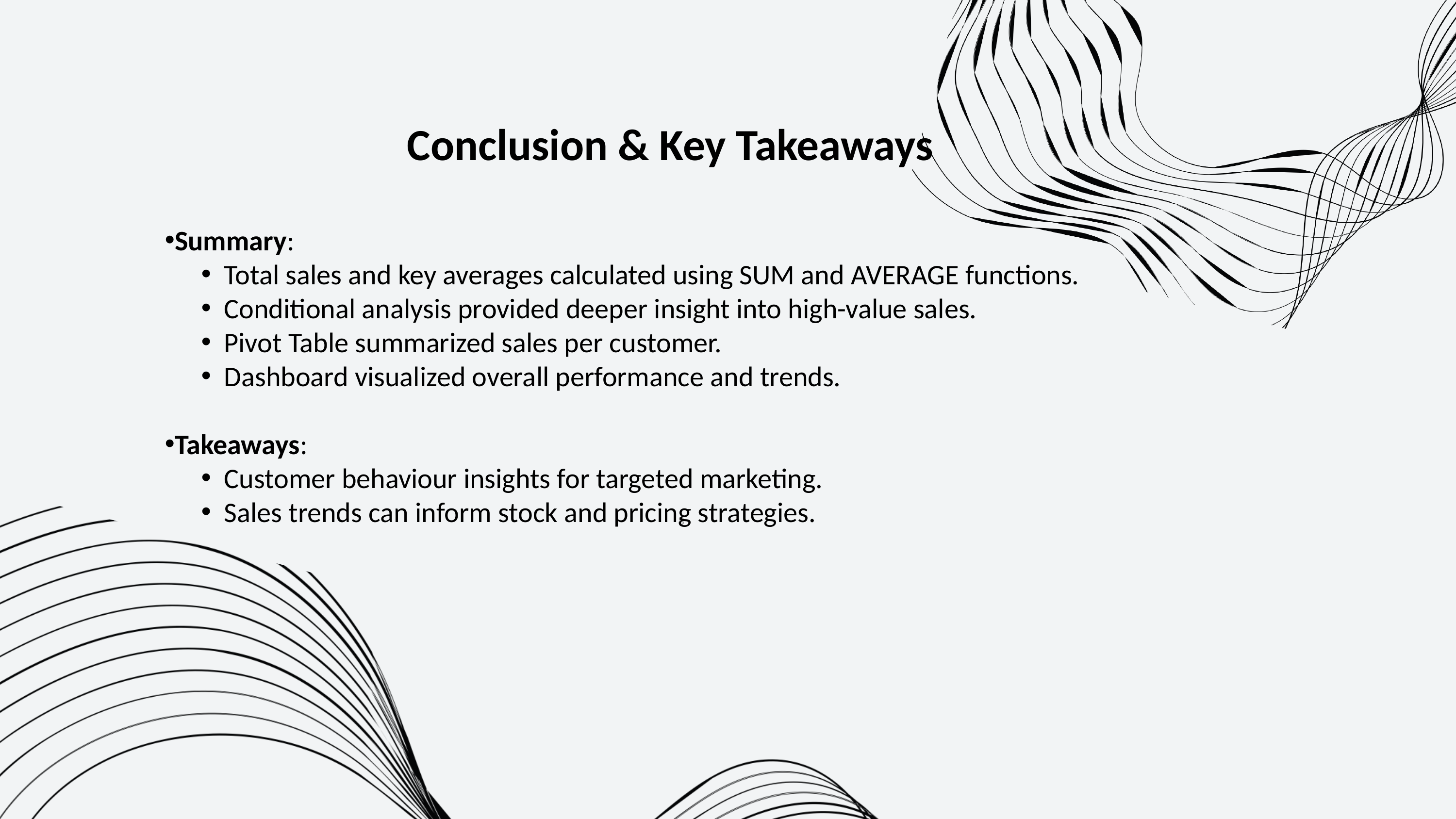

Conclusion & Key Takeaways

Summary:
Total sales and key averages calculated using SUM and AVERAGE functions.
Conditional analysis provided deeper insight into high-value sales.
Pivot Table summarized sales per customer.
Dashboard visualized overall performance and trends.

Takeaways:
Customer behaviour insights for targeted marketing.
Sales trends can inform stock and pricing strategies.

8